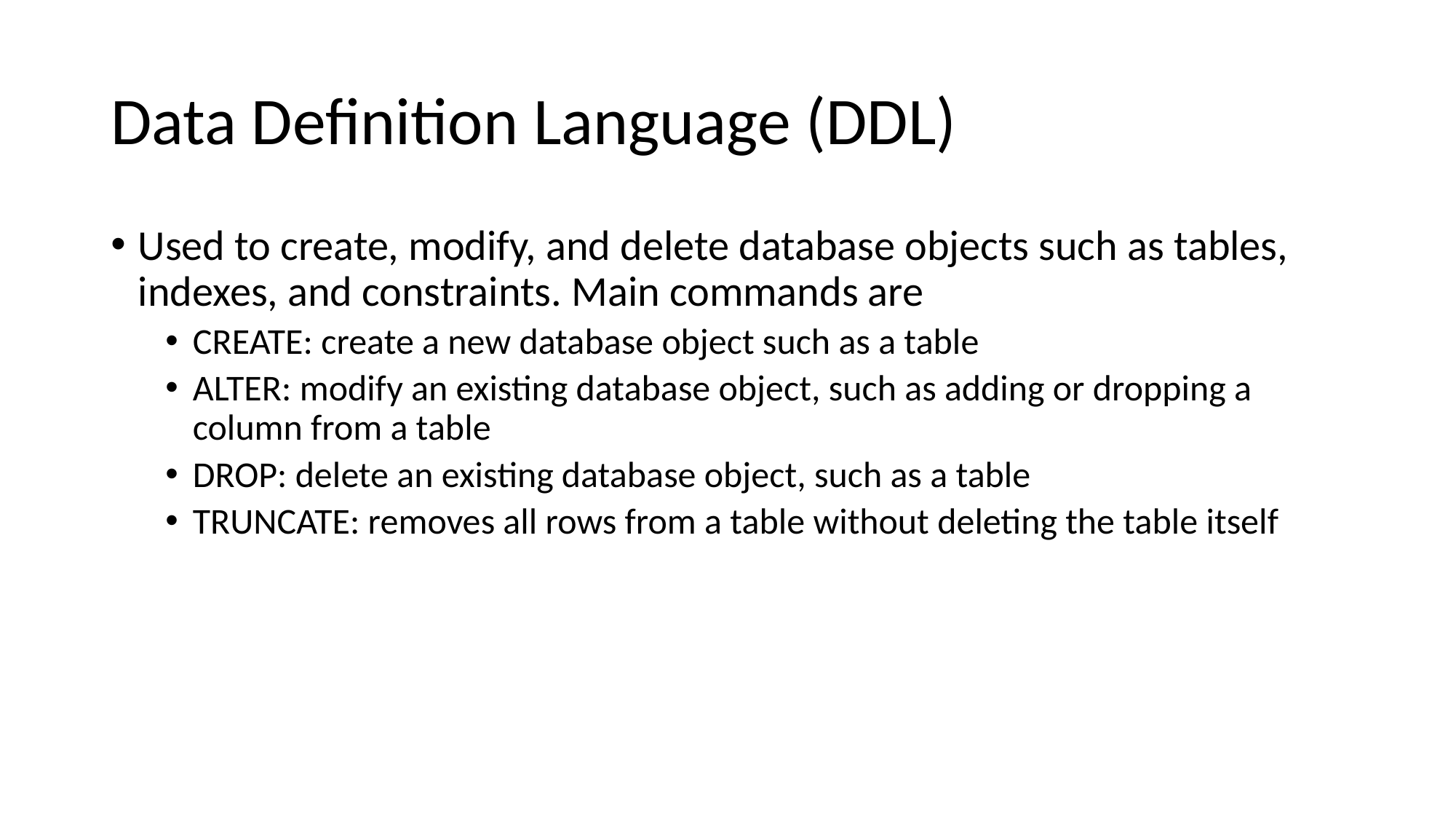

# Data Definition Language (DDL)
Used to create, modify, and delete database objects such as tables, indexes, and constraints. Main commands are
CREATE: create a new database object such as a table
ALTER: modify an existing database object, such as adding or dropping a column from a table
DROP: delete an existing database object, such as a table
TRUNCATE: removes all rows from a table without deleting the table itself